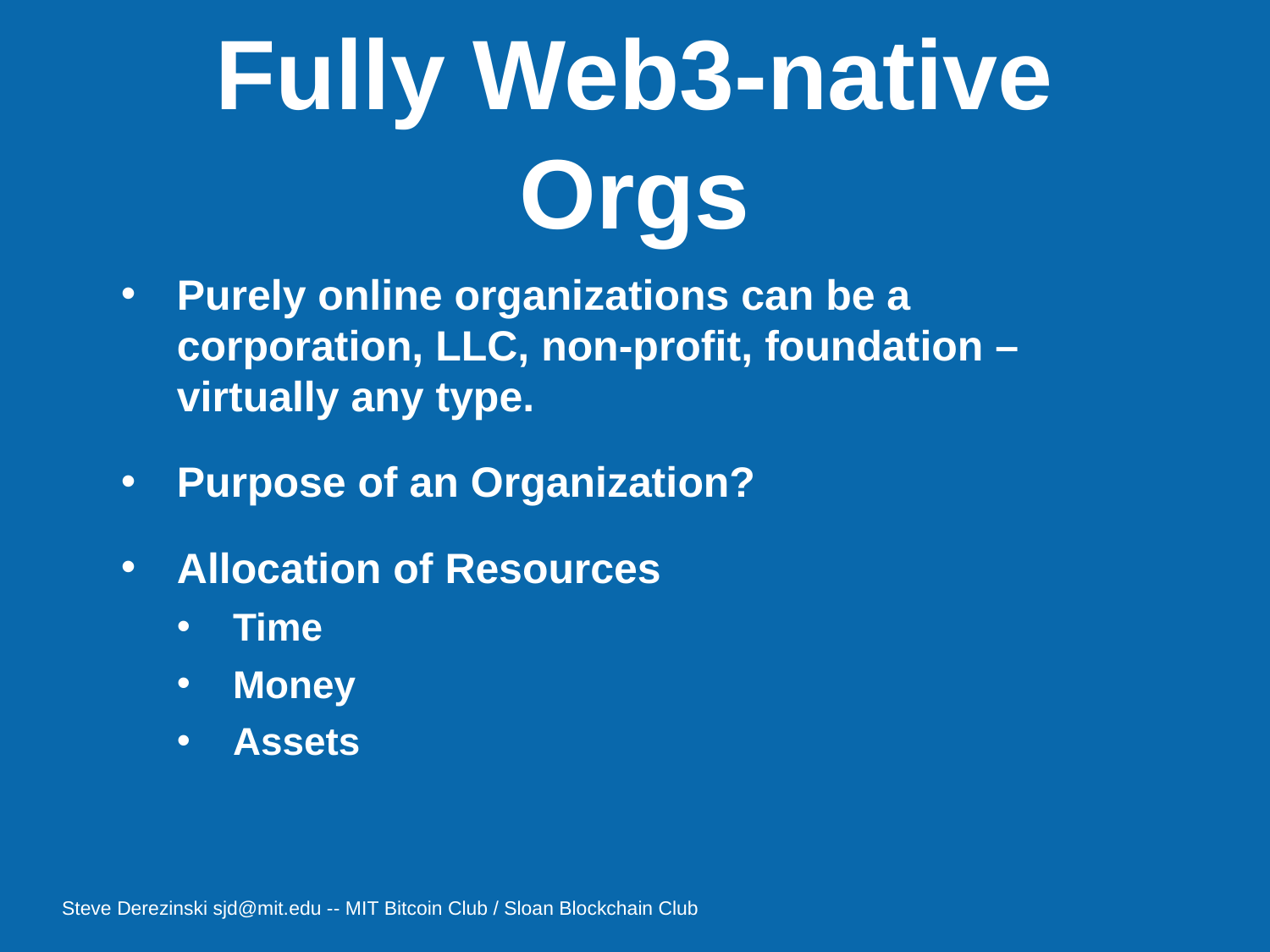

# Fully Web3-native Orgs
Purely online organizations can be a corporation, LLC, non-profit, foundation – virtually any type.
Purpose of an Organization?
Allocation of Resources
Time
Money
Assets
Steve Derezinski sjd@mit.edu -- MIT Bitcoin Club / Sloan Blockchain Club